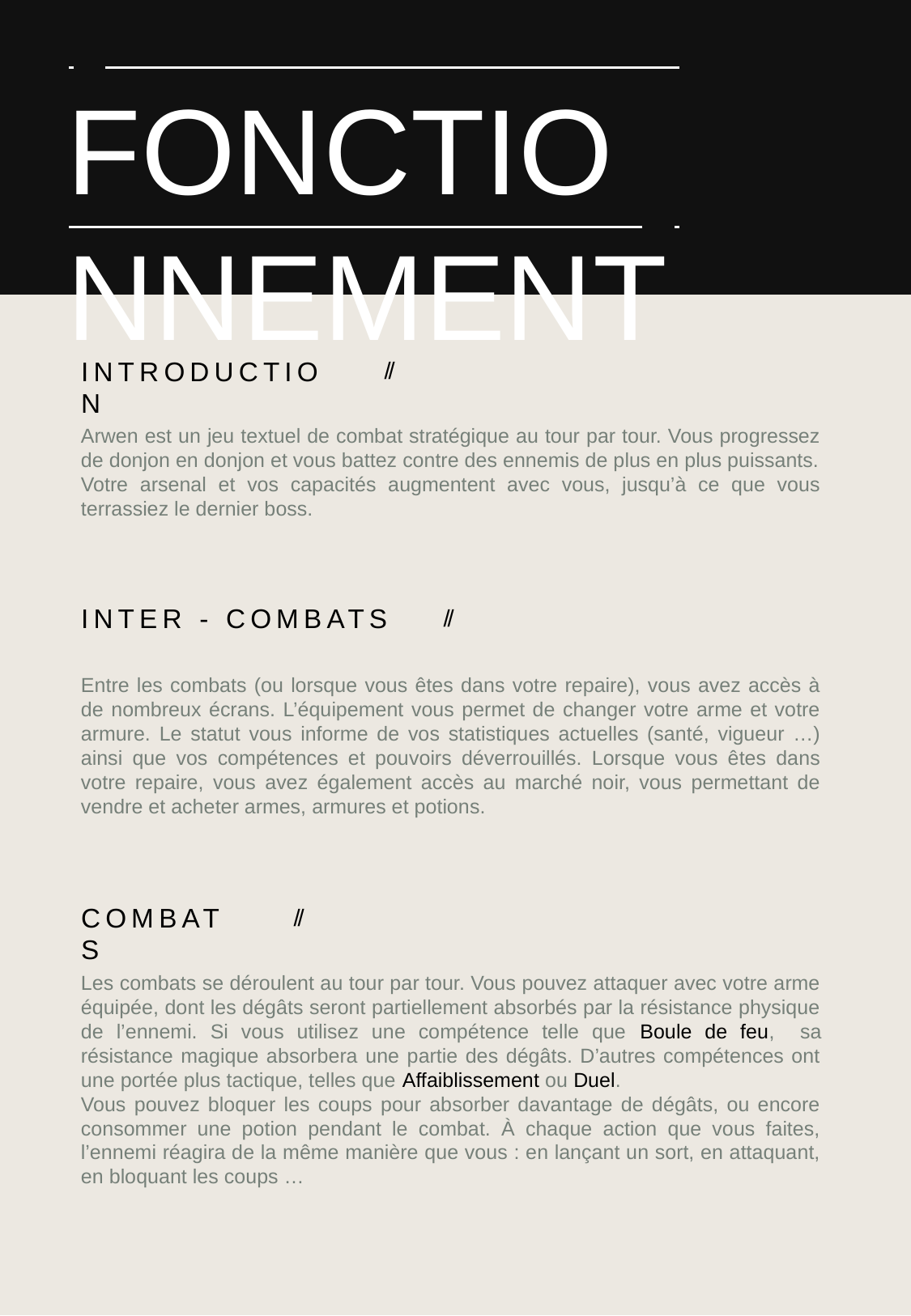

FONCTIONNEMENT
INTRODUCTION
//
Arwen est un jeu textuel de combat stratégique au tour par tour. Vous progressez de donjon en donjon et vous battez contre des ennemis de plus en plus puissants.
Votre arsenal et vos capacités augmentent avec vous, jusqu’à ce que vous terrassiez le dernier boss.
INTER - COMBATS
//
Entre les combats (ou lorsque vous êtes dans votre repaire), vous avez accès à de nombreux écrans. L’équipement vous permet de changer votre arme et votre armure. Le statut vous informe de vos statistiques actuelles (santé, vigueur …) ainsi que vos compétences et pouvoirs déverrouillés. Lorsque vous êtes dans votre repaire, vous avez également accès au marché noir, vous permettant de vendre et acheter armes, armures et potions.
COMBATS
//
Les combats se déroulent au tour par tour. Vous pouvez attaquer avec votre arme équipée, dont les dégâts seront partiellement absorbés par la résistance physique de l’ennemi. Si vous utilisez une compétence telle que Boule de feu,  sa résistance magique absorbera une partie des dégâts. D’autres compétences ont une portée plus tactique, telles que Affaiblissement ou Duel.
Vous pouvez bloquer les coups pour absorber davantage de dégâts, ou encore consommer une potion pendant le combat. À chaque action que vous faites, l’ennemi réagira de la même manière que vous : en lançant un sort, en attaquant, en bloquant les coups …